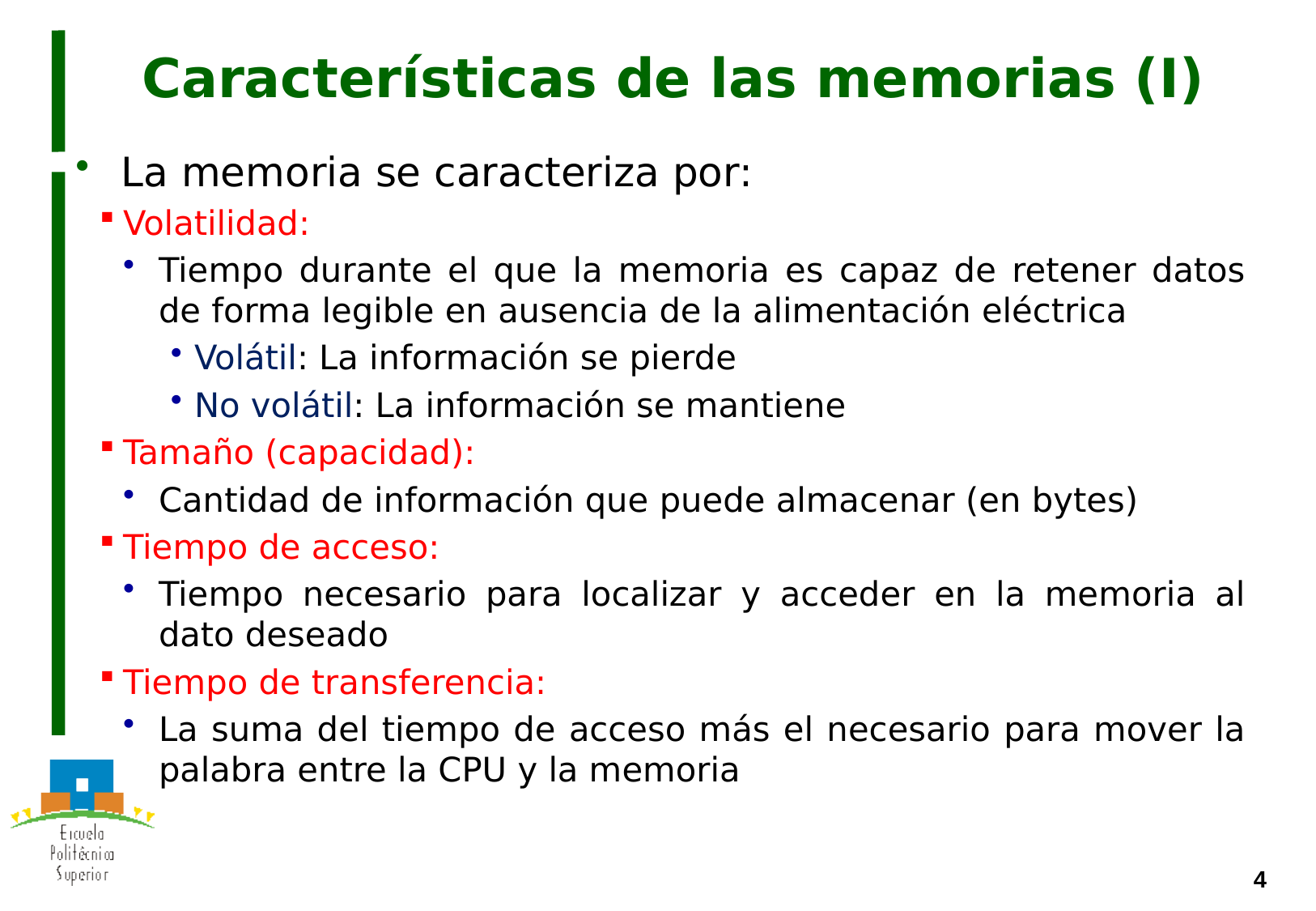

# Características de las memorias (I)
La memoria se caracteriza por:
Volatilidad:
Tiempo durante el que la memoria es capaz de retener datos de forma legible en ausencia de la alimentación eléctrica
Volátil: La información se pierde
No volátil: La información se mantiene
Tamaño (capacidad):
Cantidad de información que puede almacenar (en bytes)
Tiempo de acceso:
Tiempo necesario para localizar y acceder en la memoria al dato deseado
Tiempo de transferencia:
La suma del tiempo de acceso más el necesario para mover la palabra entre la CPU y la memoria